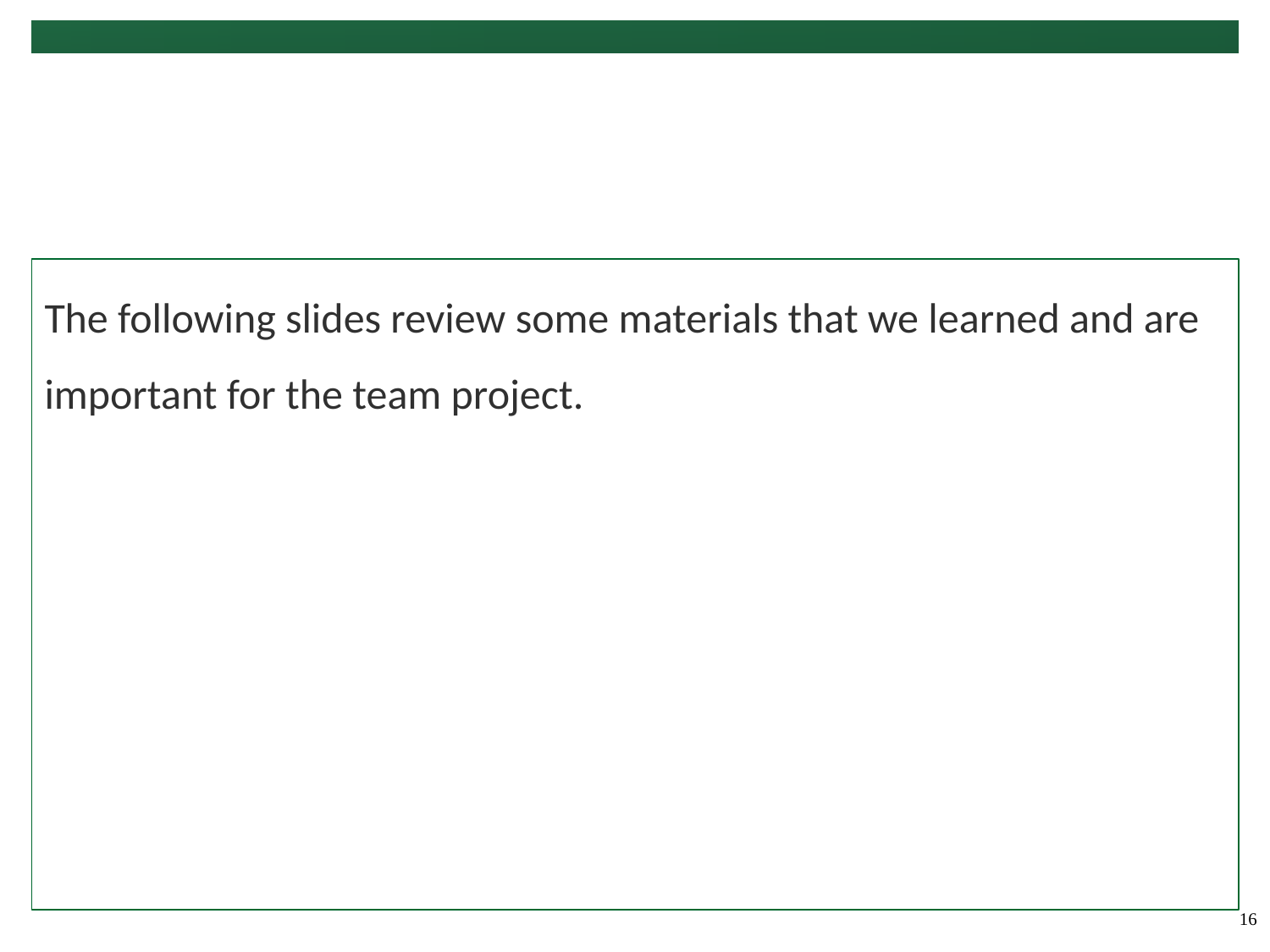

#
The following slides review some materials that we learned and are important for the team project.
16